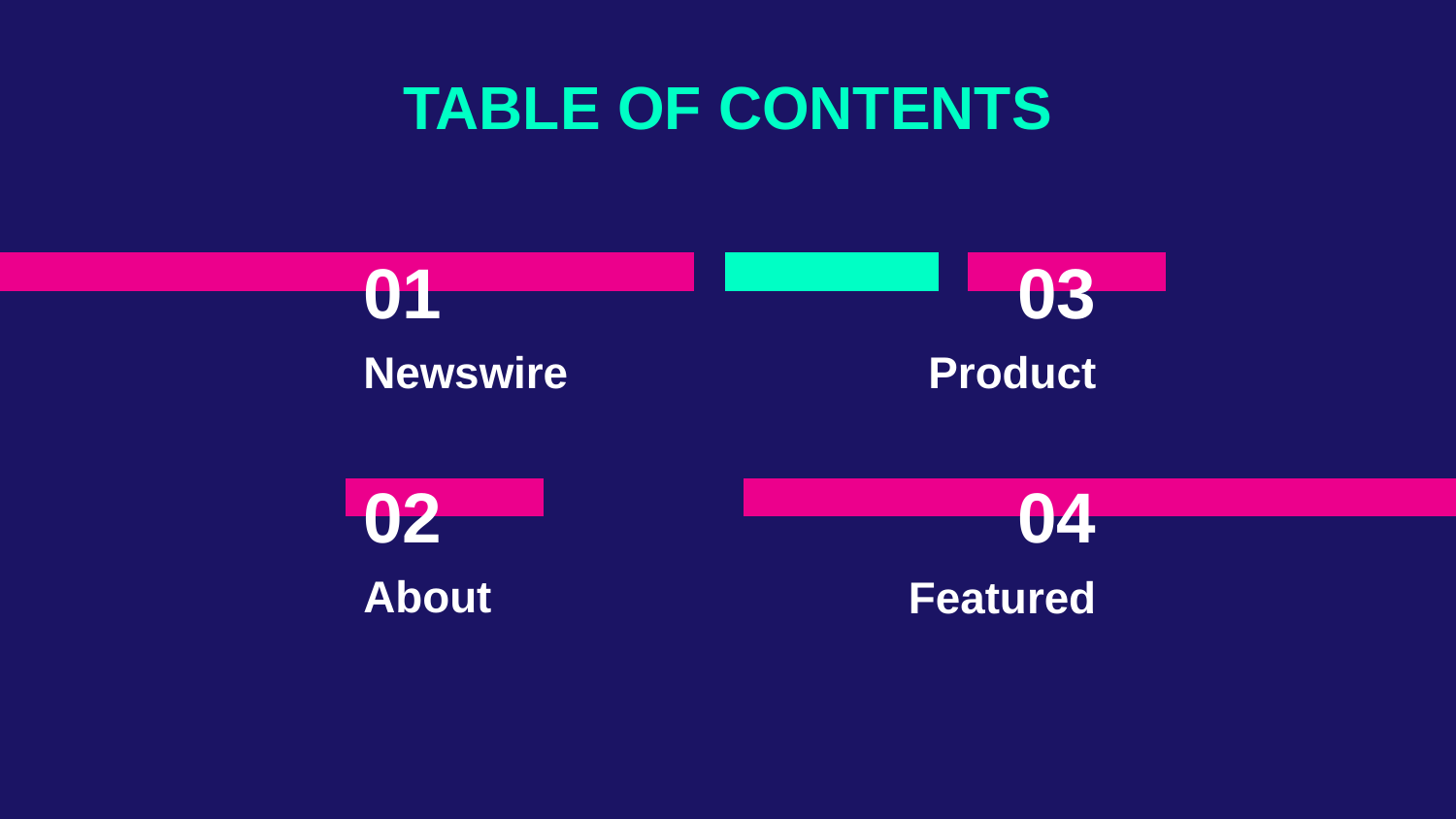

TABLE OF CONTENTS
# 01
03
Newswire
Product
02
04
About
Featured